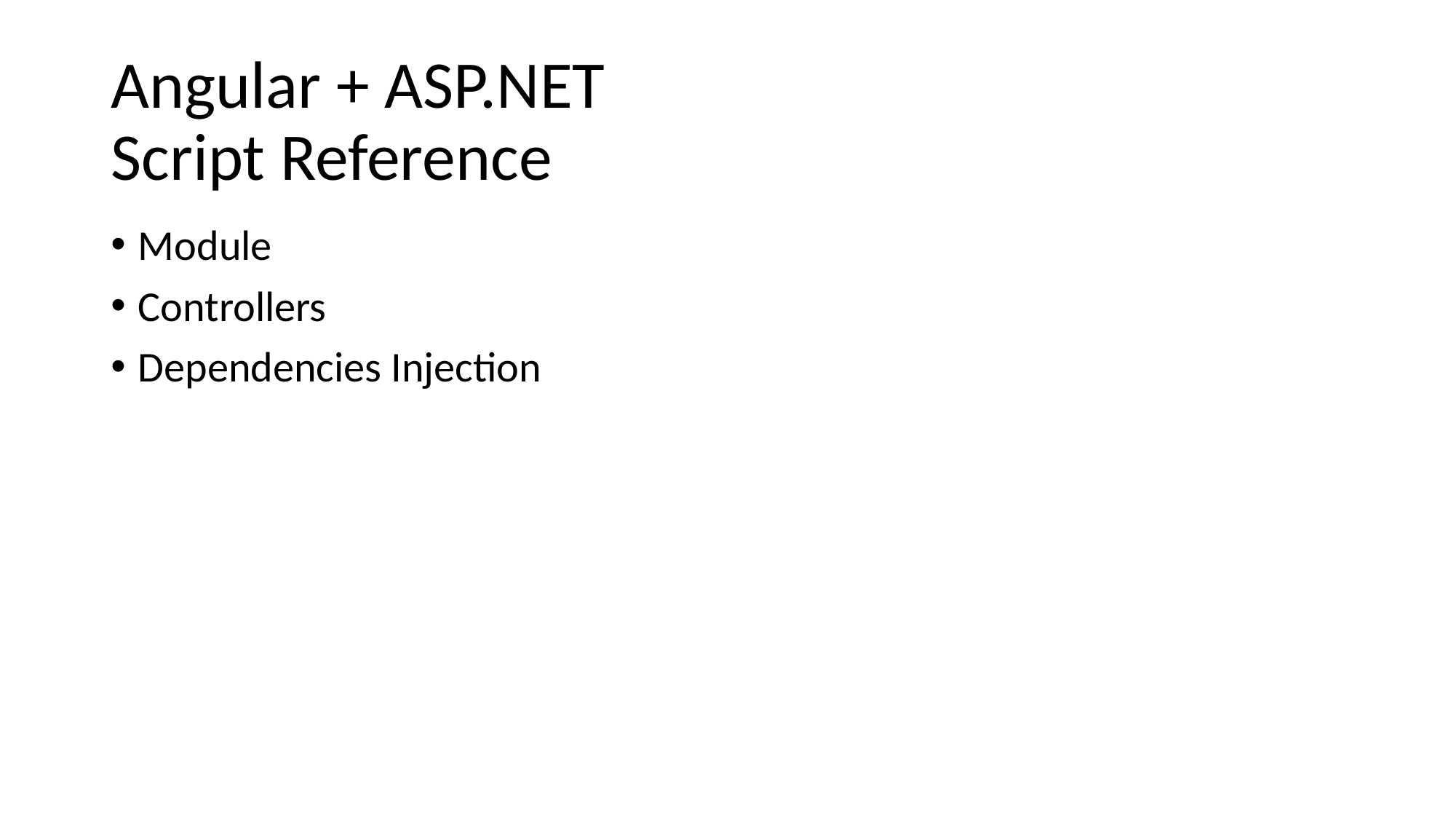

# Angular + ASP.NET Script Reference
Module
Controllers
Dependencies Injection